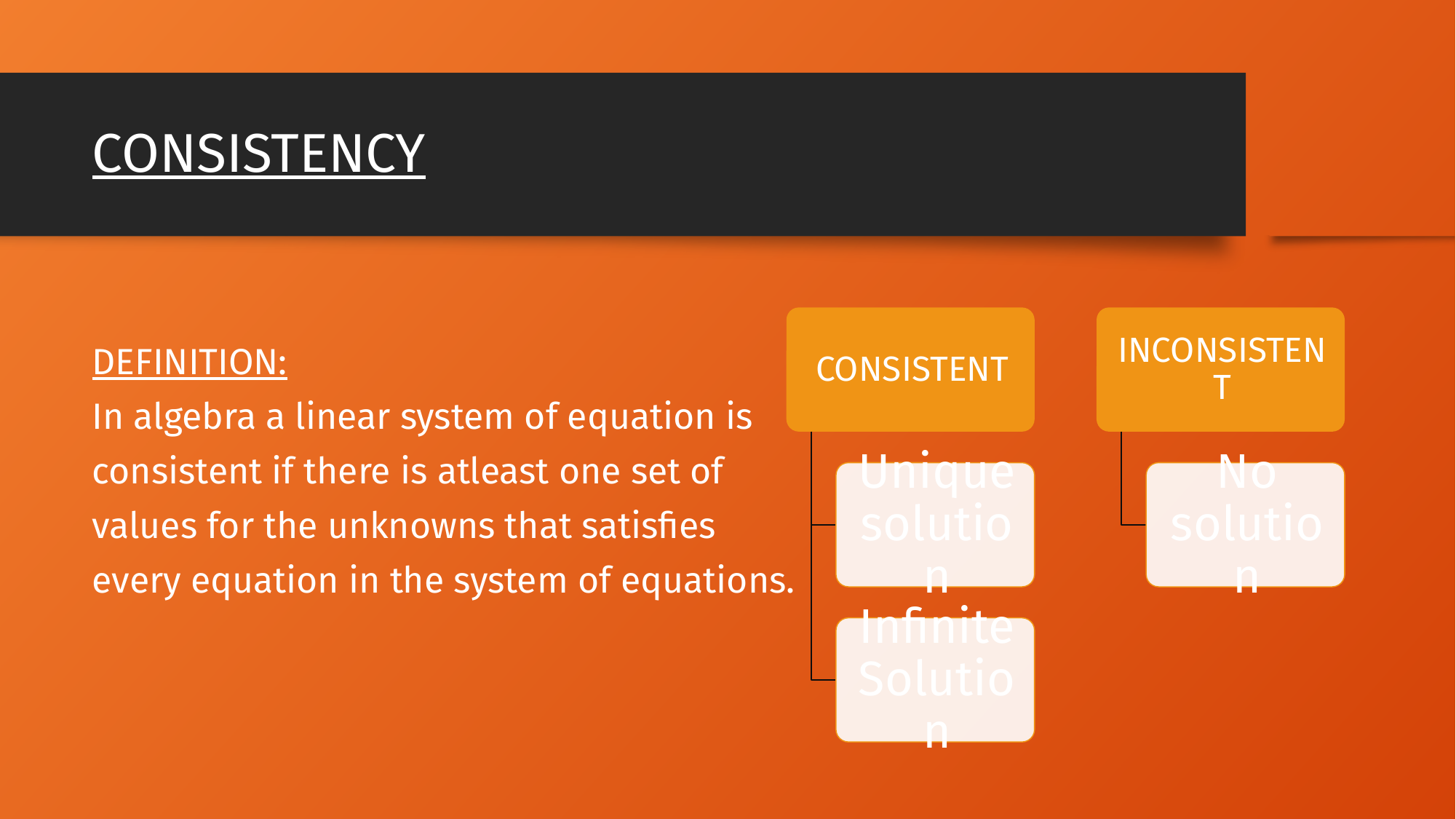

# CONSISTENCY

DEFINITION:
In algebra a linear system of equation is
consistent if there is atleast one set of
values for the unknowns that satisfies
every equation in the system of equations.

CONSISTENT
Unique solution
Infinite Solution
INCONSISTENT
No solution